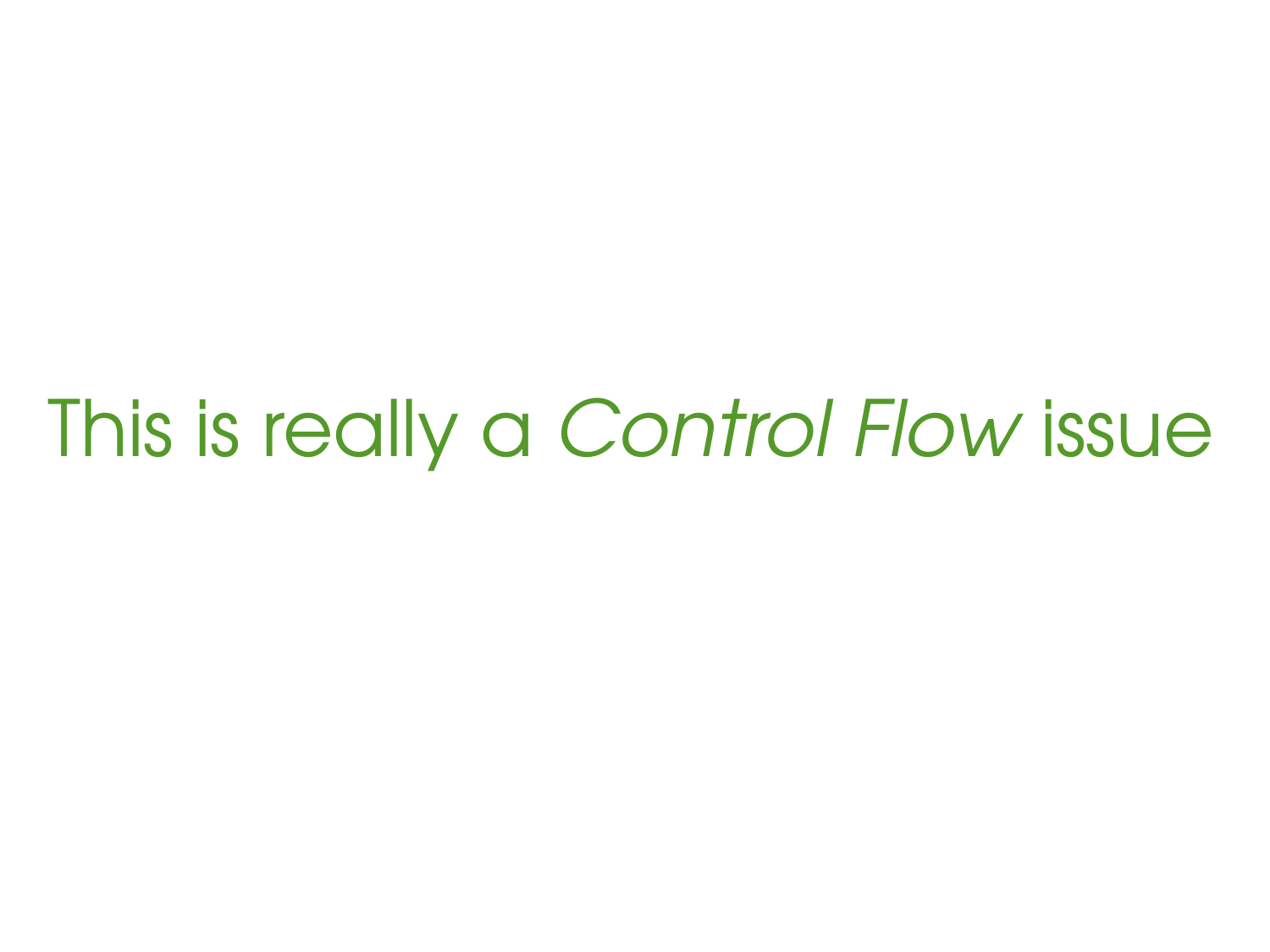

# This is really a Control Flow issue